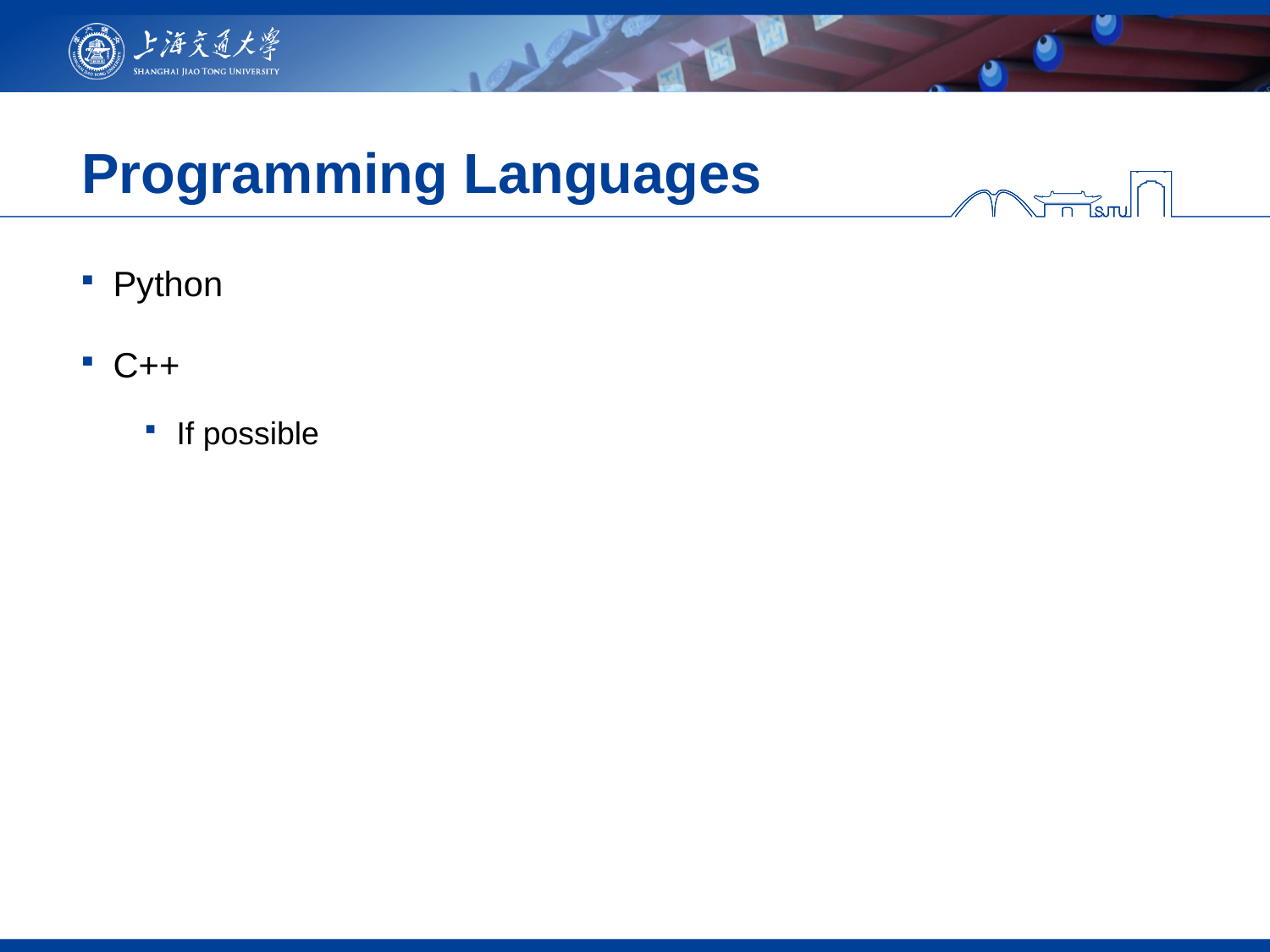

# Programming Languages
Python
C++
If possible